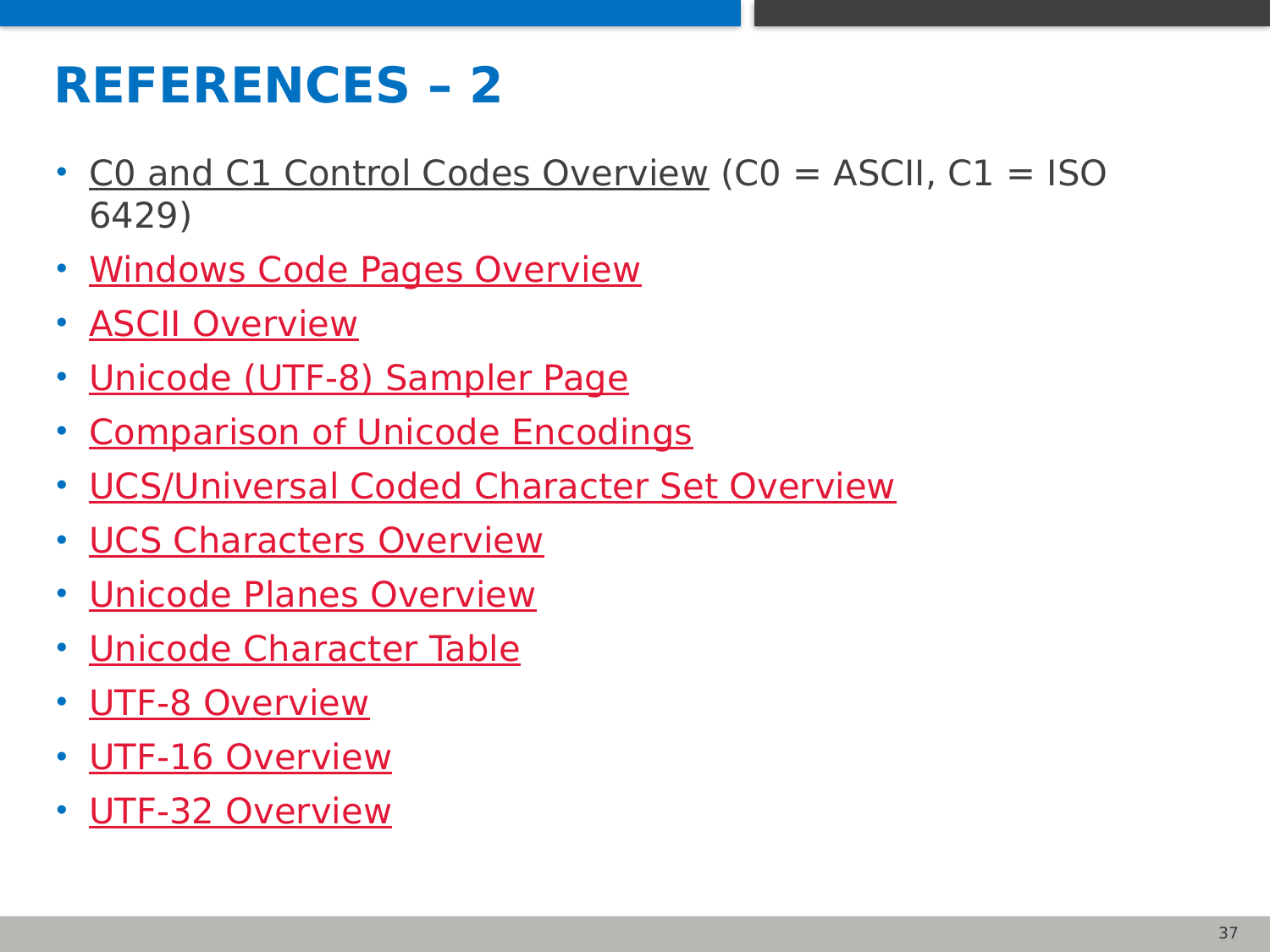

# references – 2
C0 and C1 Control Codes Overview (C0 = ASCII, C1 = ISO 6429)
Windows Code Pages Overview
ASCII Overview
Unicode (UTF-8) Sampler Page
Comparison of Unicode Encodings
UCS/Universal Coded Character Set Overview
UCS Characters Overview
Unicode Planes Overview
Unicode Character Table
UTF-8 Overview
UTF-16 Overview
UTF-32 Overview